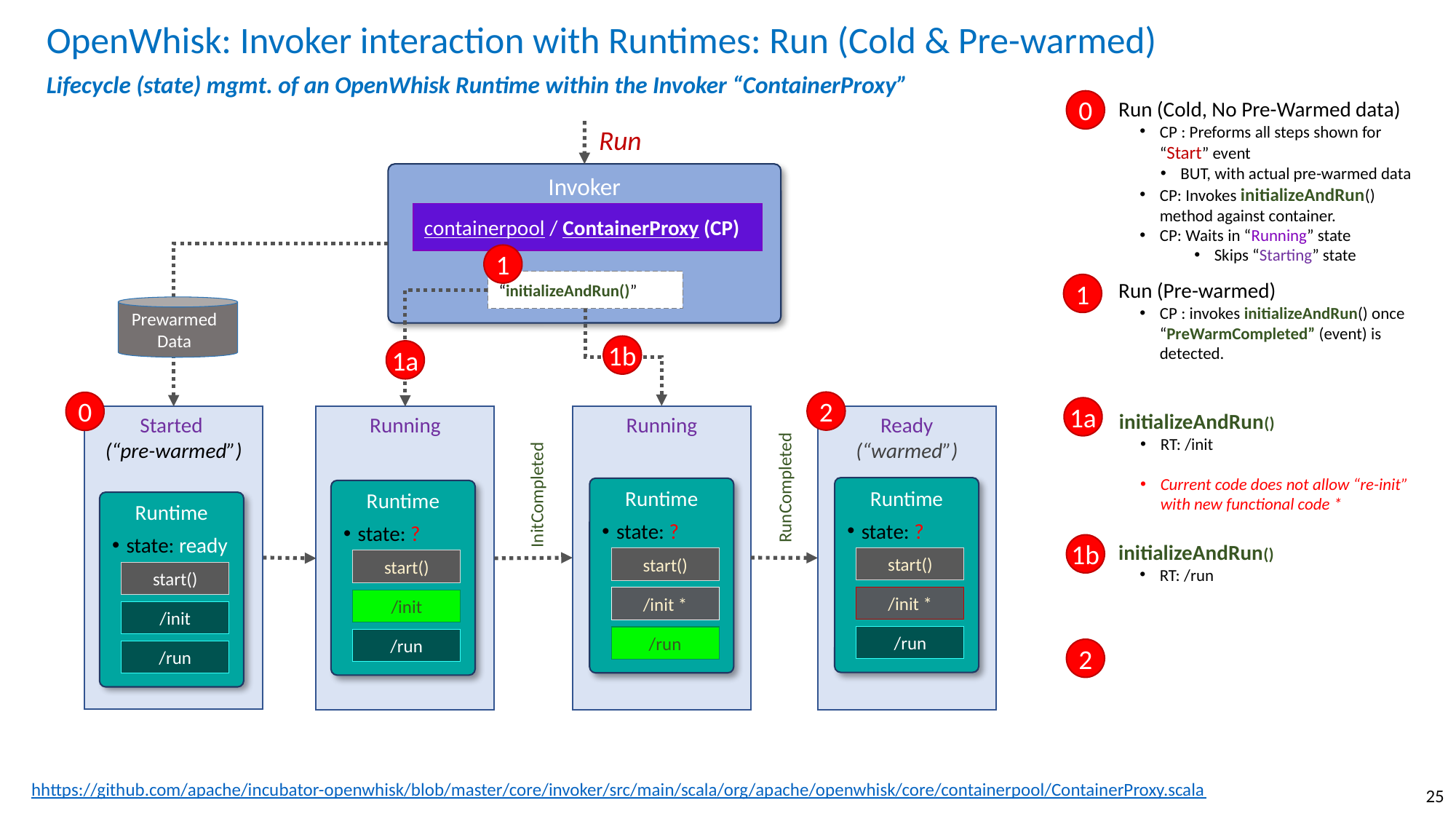

# OpenWhisk: Invoker interaction with Runtimes: Run (Cold & Pre-warmed)
Lifecycle (state) mgmt. of an OpenWhisk Runtime within the Invoker “ContainerProxy”
Run (Cold, No Pre-Warmed data)
CP : Preforms all steps shown for “Start” event
BUT, with actual pre-warmed data
CP: Invokes initializeAndRun() method against container.
CP: Waits in “Running” state
Skips “Starting” state
0
Run
Invoker
containerpool / ContainerProxy (CP)
1
“initializeAndRun()”
Run (Pre-warmed)
CP : invokes initializeAndRun() once “PreWarmCompleted” (event) is detected.

1

Prewarmed
Data
1b
1a
2
0
1a
initializeAndRun()
RT: /init

Current code does not allow “re-init” with new functional code *
Running
Ready
(“warmed”)
Started
(“pre-warmed”)
Running
RunCompleted
Runtime

state: ?
InitCompleted
Runtime

state: ?
Runtime

state: ?
Runtime

state: ready
initializeAndRun()
RT: /run
1b
start()
/init *
/run
start()
/init *
/run
start()
/init
/run
start()
/init
/run
2
hhttps://github.com/apache/incubator-openwhisk/blob/master/core/invoker/src/main/scala/org/apache/openwhisk/core/containerpool/ContainerProxy.scala
25